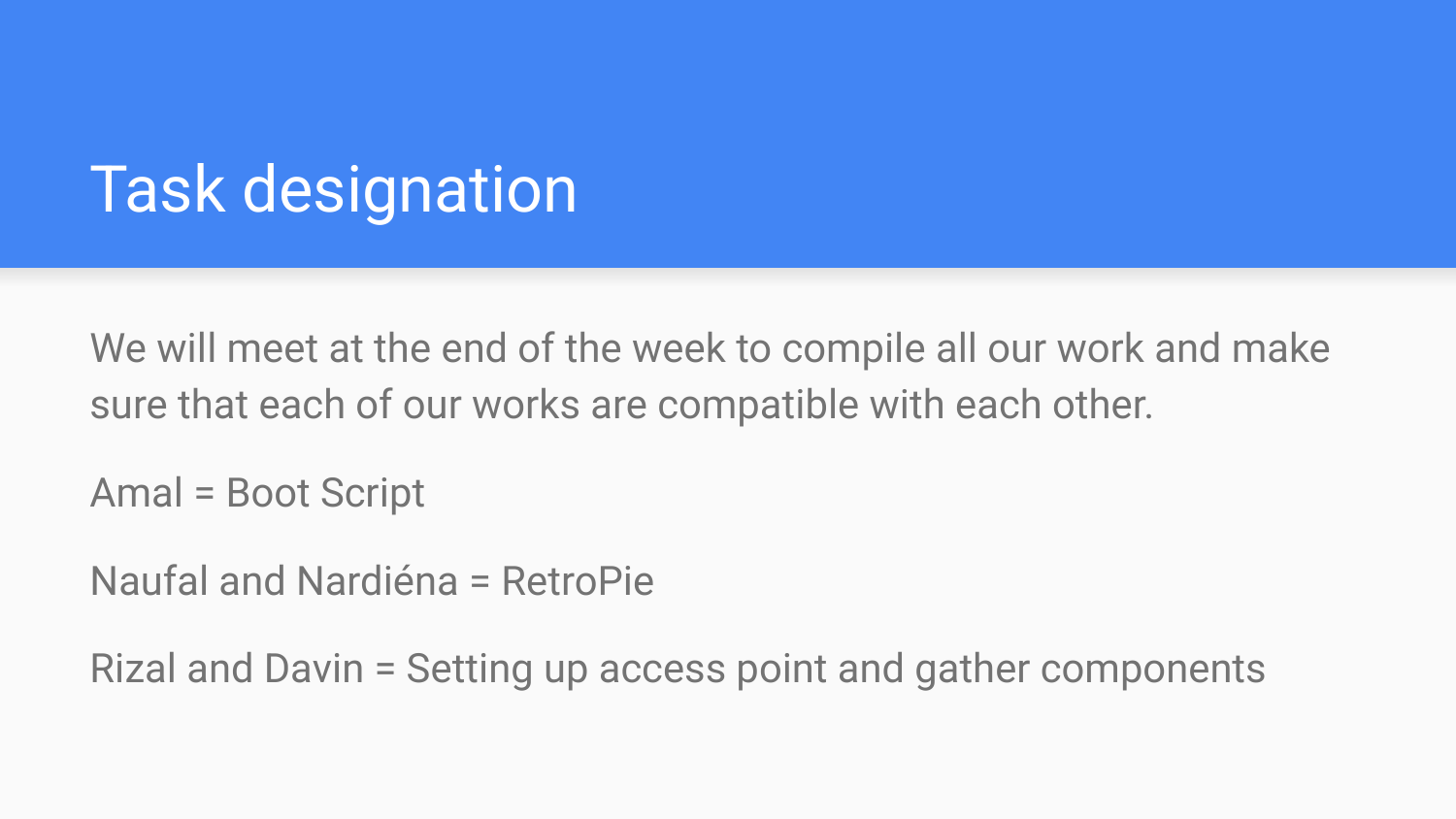

# Task designation
We will meet at the end of the week to compile all our work and make sure that each of our works are compatible with each other.
Amal = Boot Script
Naufal and Nardiéna = RetroPie
Rizal and Davin = Setting up access point and gather components